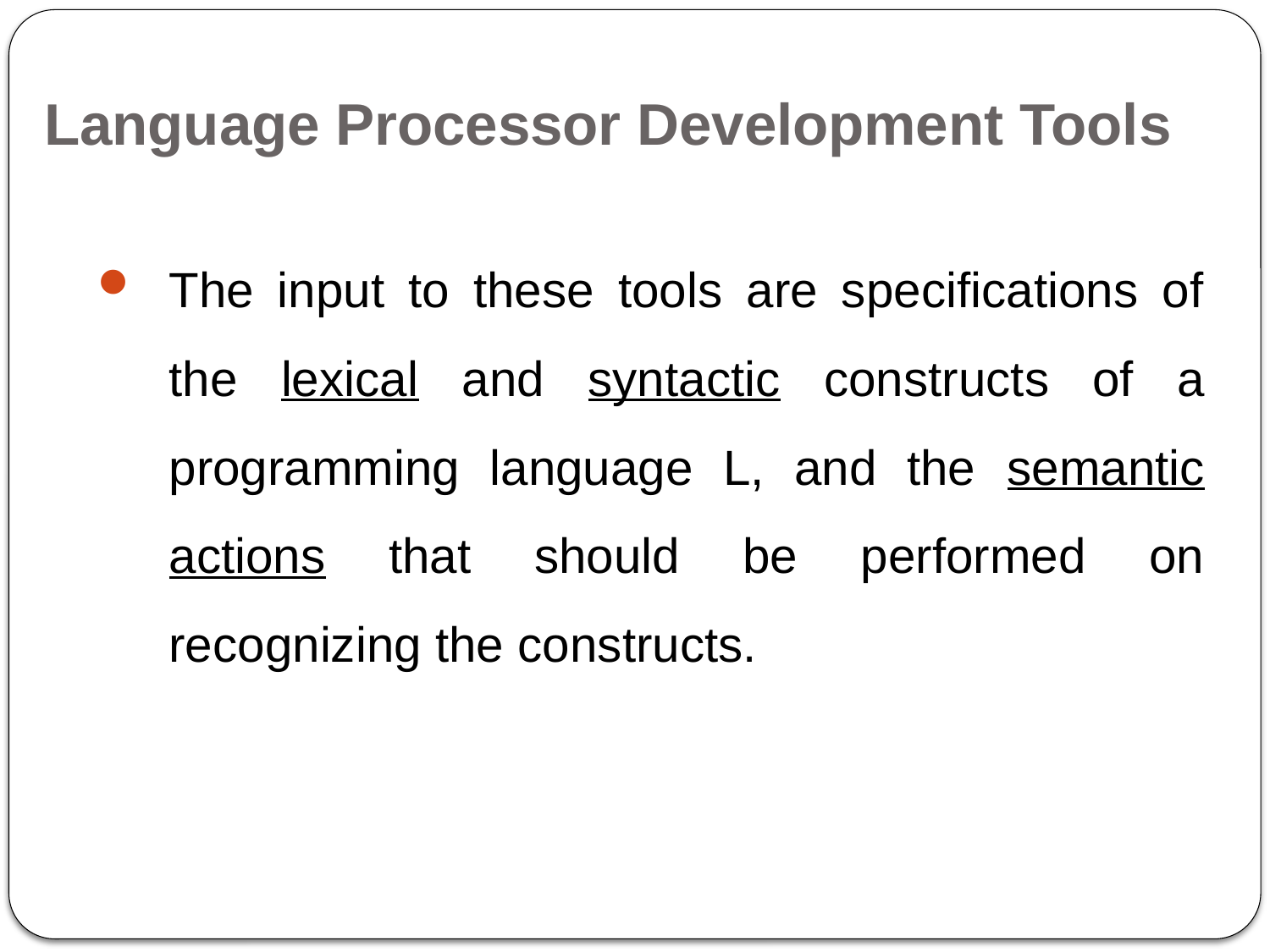

# Language Processor Development Tools
The input to these tools are specifications of the lexical and syntactic constructs of a programming language L, and the semantic actions that should be performed on recognizing the constructs.